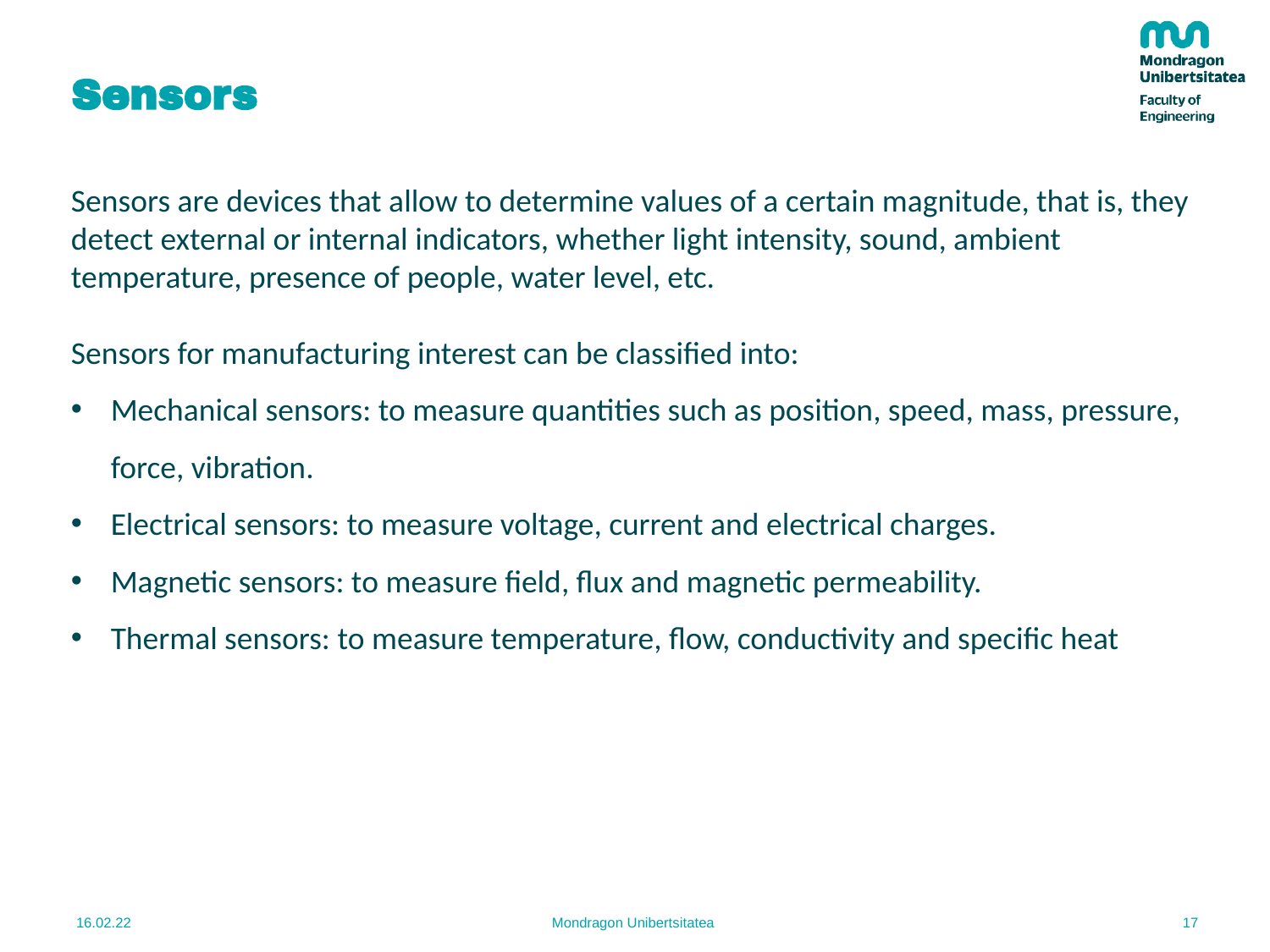

# Sensors
Sensors are devices that allow to determine values of a certain magnitude, that is, they detect external or internal indicators, whether light intensity, sound, ambient temperature, presence of people, water level, etc.

Sensors for manufacturing interest can be classified into:
Mechanical sensors: to measure quantities such as position, speed, mass, pressure, force, vibration.
Electrical sensors: to measure voltage, current and electrical charges.
Magnetic sensors: to measure field, flux and magnetic permeability.
Thermal sensors: to measure temperature, flow, conductivity and specific heat
17
16.02.22
Mondragon Unibertsitatea